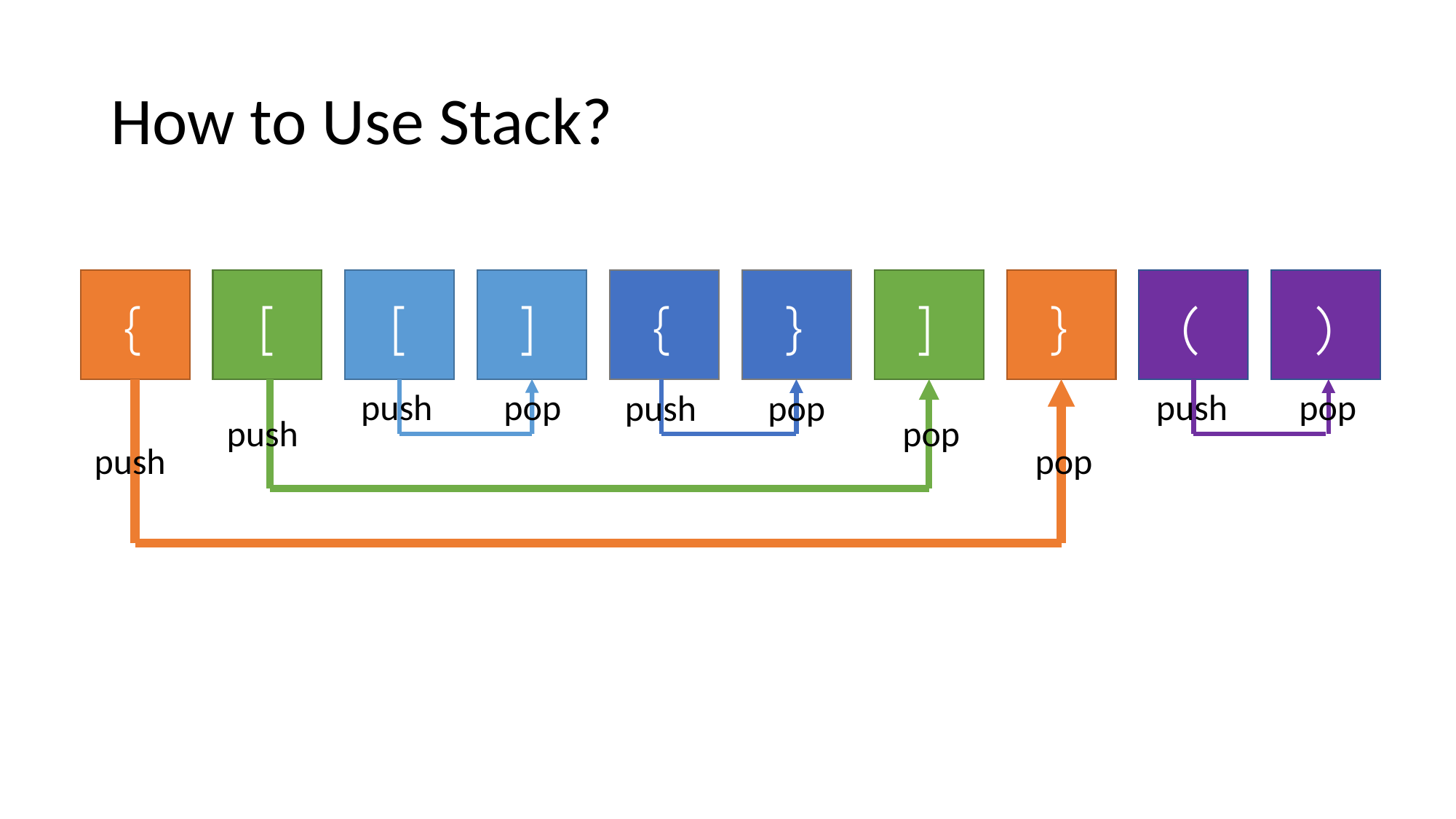

# How to Use Stack?
{
[
[
]
{
}
]
}
(
)
push
pop
push
pop
push
pop
push
pop
pop
push